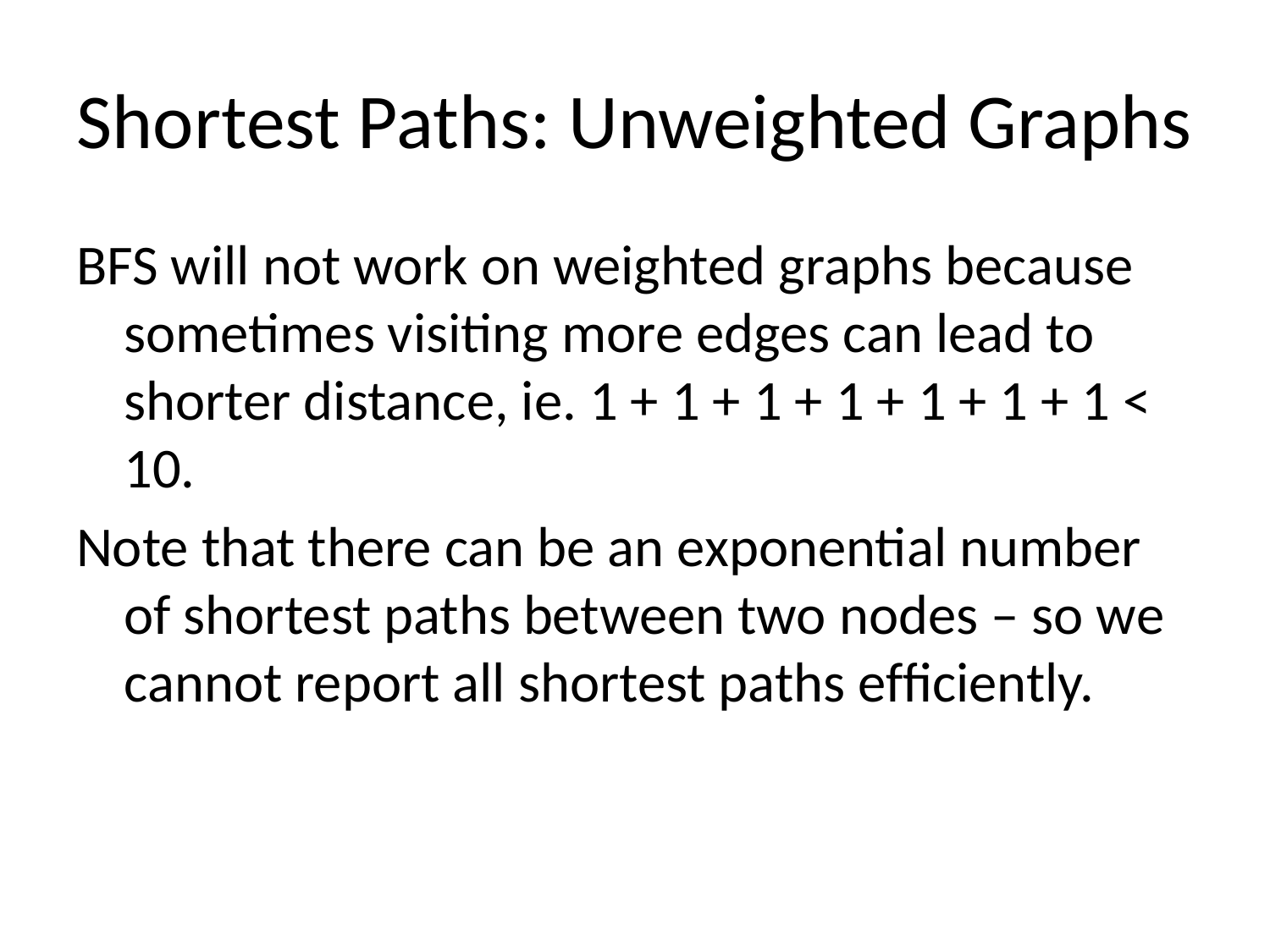

# Shortest Paths: Unweighted Graphs
BFS will not work on weighted graphs because sometimes visiting more edges can lead to shorter distance, ie. 1 + 1 + 1 + 1 + 1 + 1 + 1 < 10.
Note that there can be an exponential number of shortest paths between two nodes – so we cannot report all shortest paths efﬁciently.